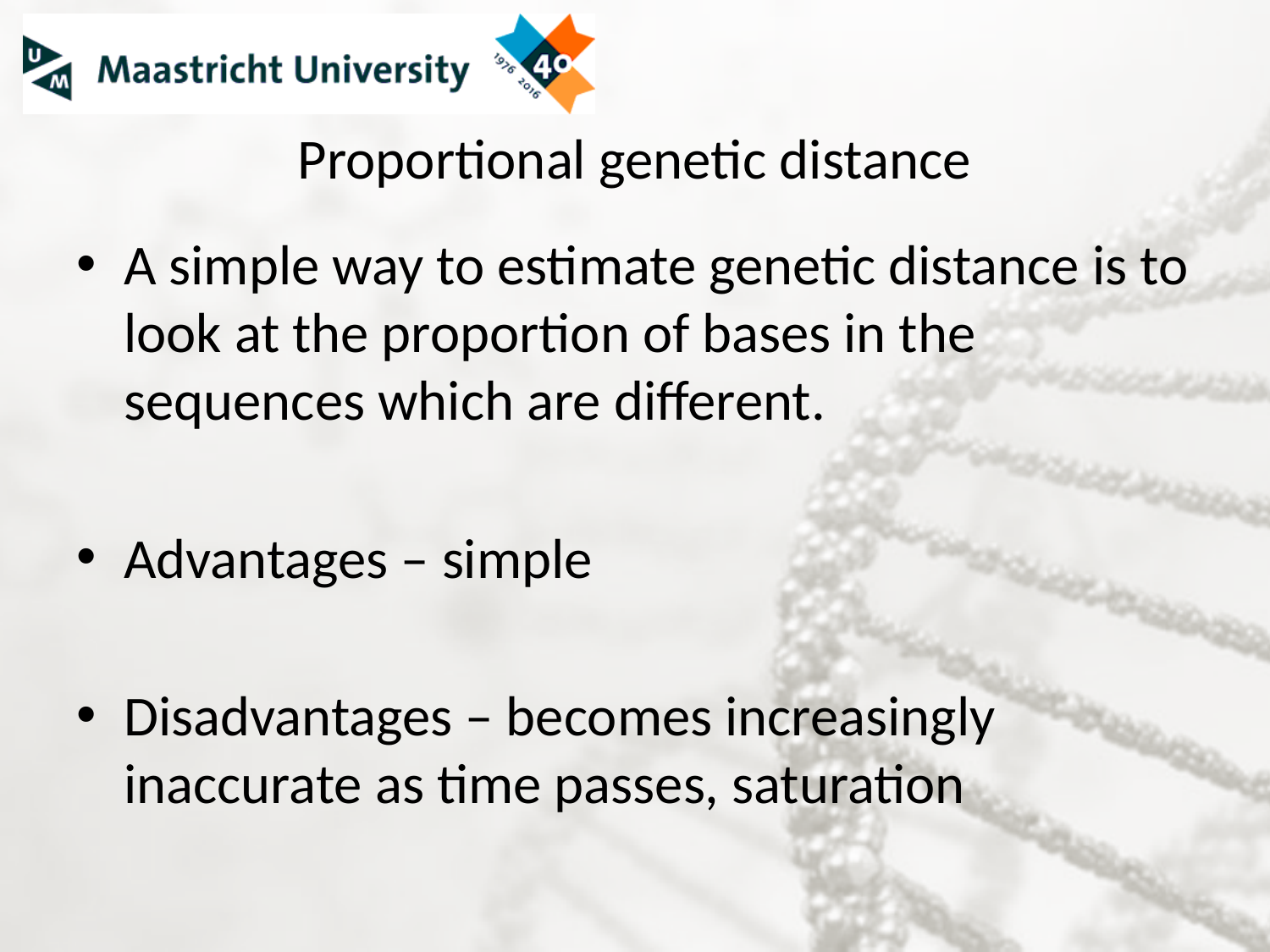

# Proportional genetic distance
A simple way to estimate genetic distance is to look at the proportion of bases in the sequences which are different.

Advantages – simple

Disadvantages – becomes increasingly inaccurate as time passes, saturation